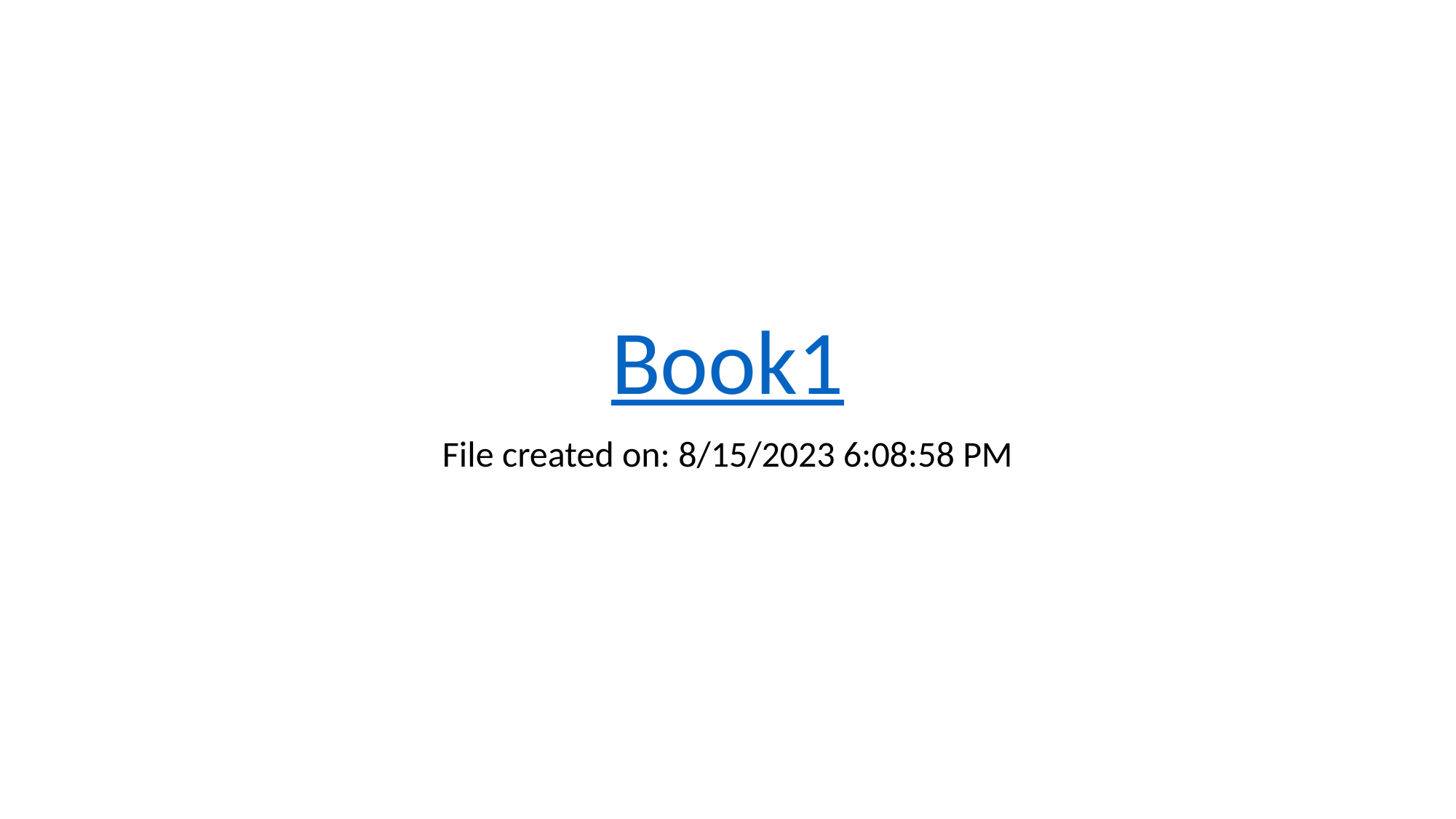

# Book1
File created on: 8/15/2023 6:08:58 PM